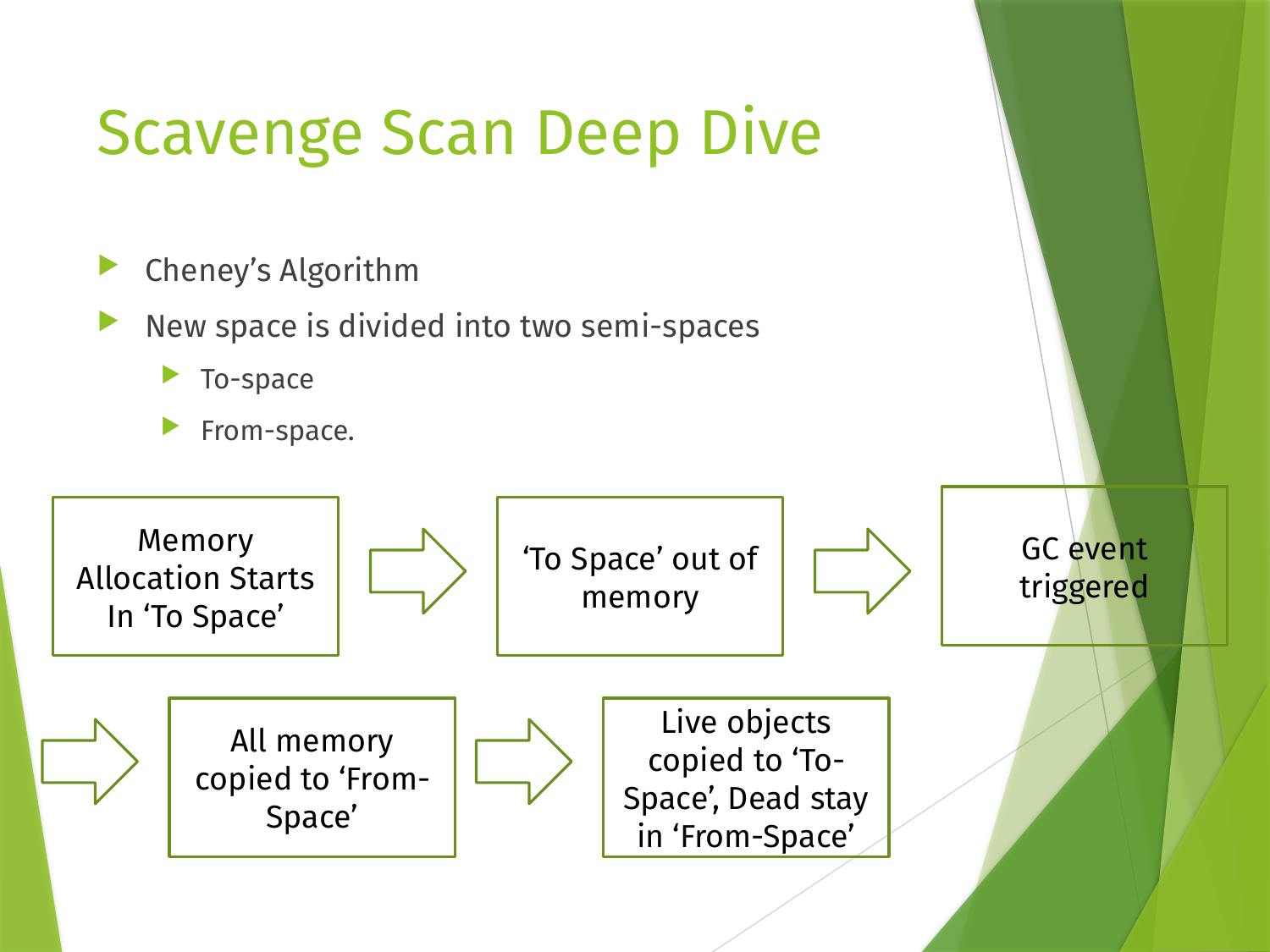

# Scavenge Scan Deep Dive
Cheney’s Algorithm
New space is divided into two semi-spaces
To-space
From-space.
GC event triggered
Memory Allocation Starts In ‘To Space’
‘To Space’ out of memory

All memory copied to ‘From-Space’
Live objects copied to ‘To-Space’, Dead stay in ‘From-Space’